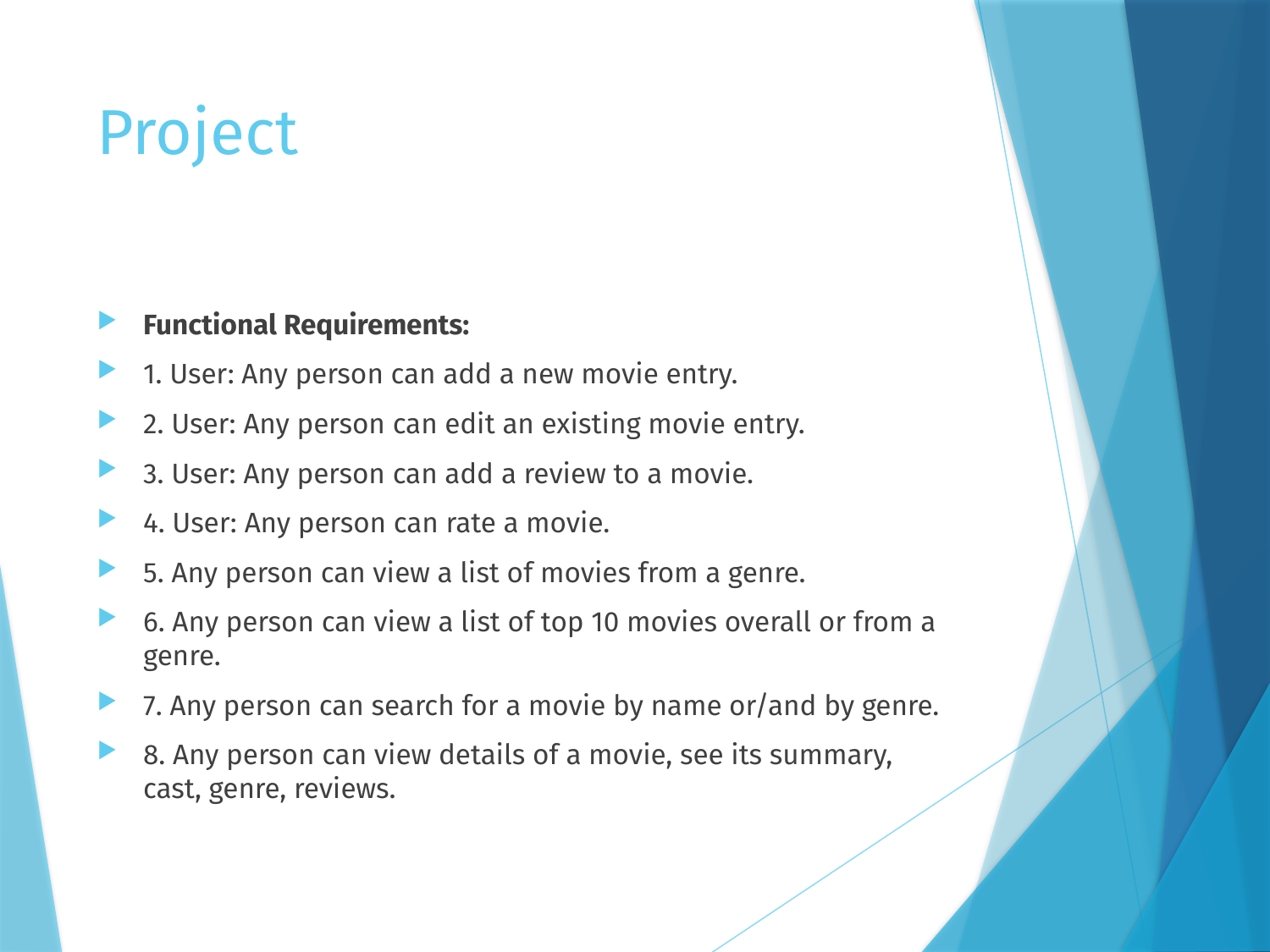

# Project
Functional Requirements:
1. User: Any person can add a new movie entry.
2. User: Any person can edit an existing movie entry.
3. User: Any person can add a review to a movie.
4. User: Any person can rate a movie.
5. Any person can view a list of movies from a genre.
6. Any person can view a list of top 10 movies overall or from a genre.
7. Any person can search for a movie by name or/and by genre.
8. Any person can view details of a movie, see its summary, cast, genre, reviews.